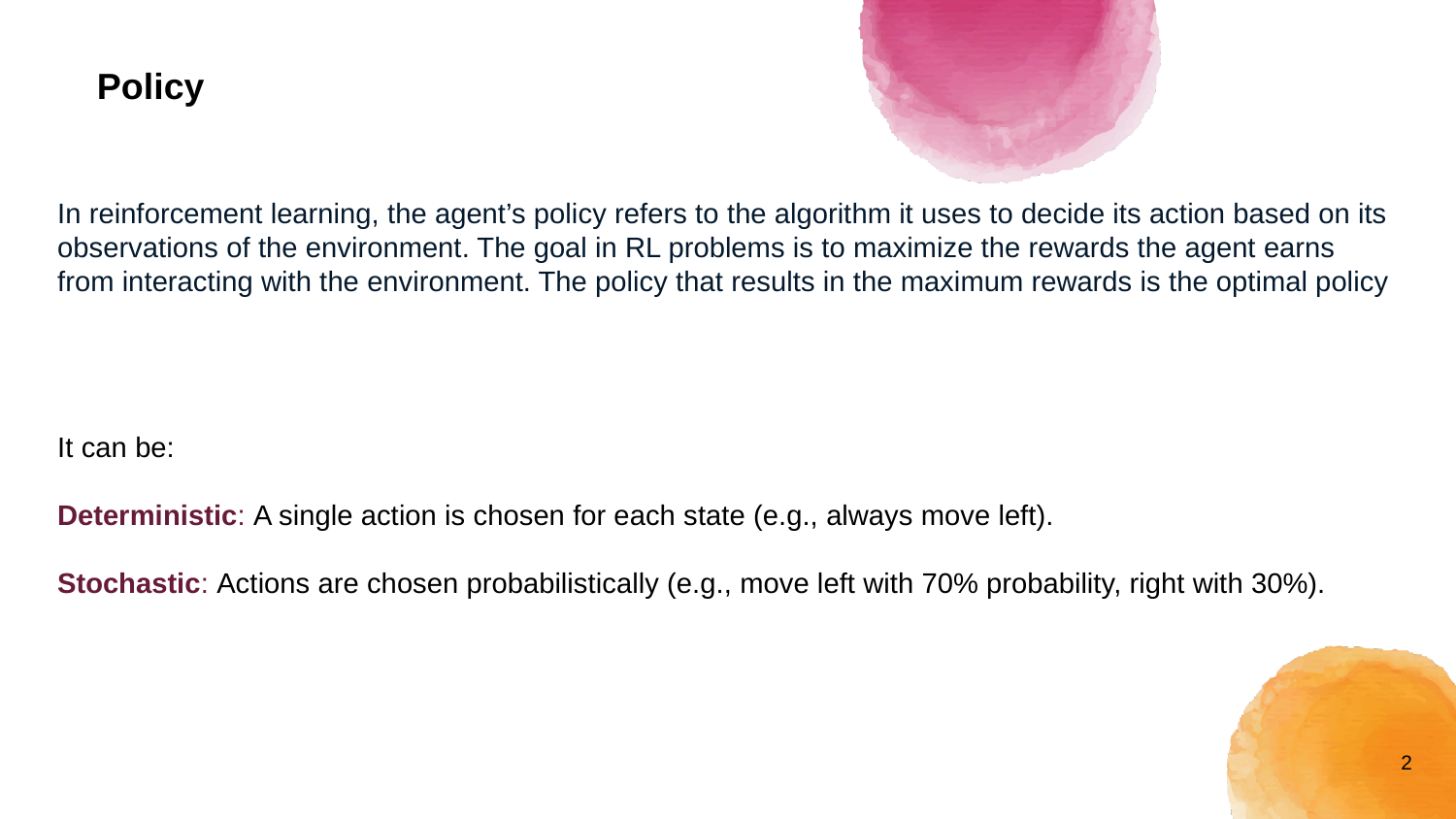

Policy
In reinforcement learning, the agent’s policy refers to the algorithm it uses to decide its action based on its observations of the environment. The goal in RL problems is to maximize the rewards the agent earns from interacting with the environment. The policy that results in the maximum rewards is the optimal policy
It can be:
Deterministic: A single action is chosen for each state (e.g., always move left).
Stochastic: Actions are chosen probabilistically (e.g., move left with 70% probability, right with 30%).
2